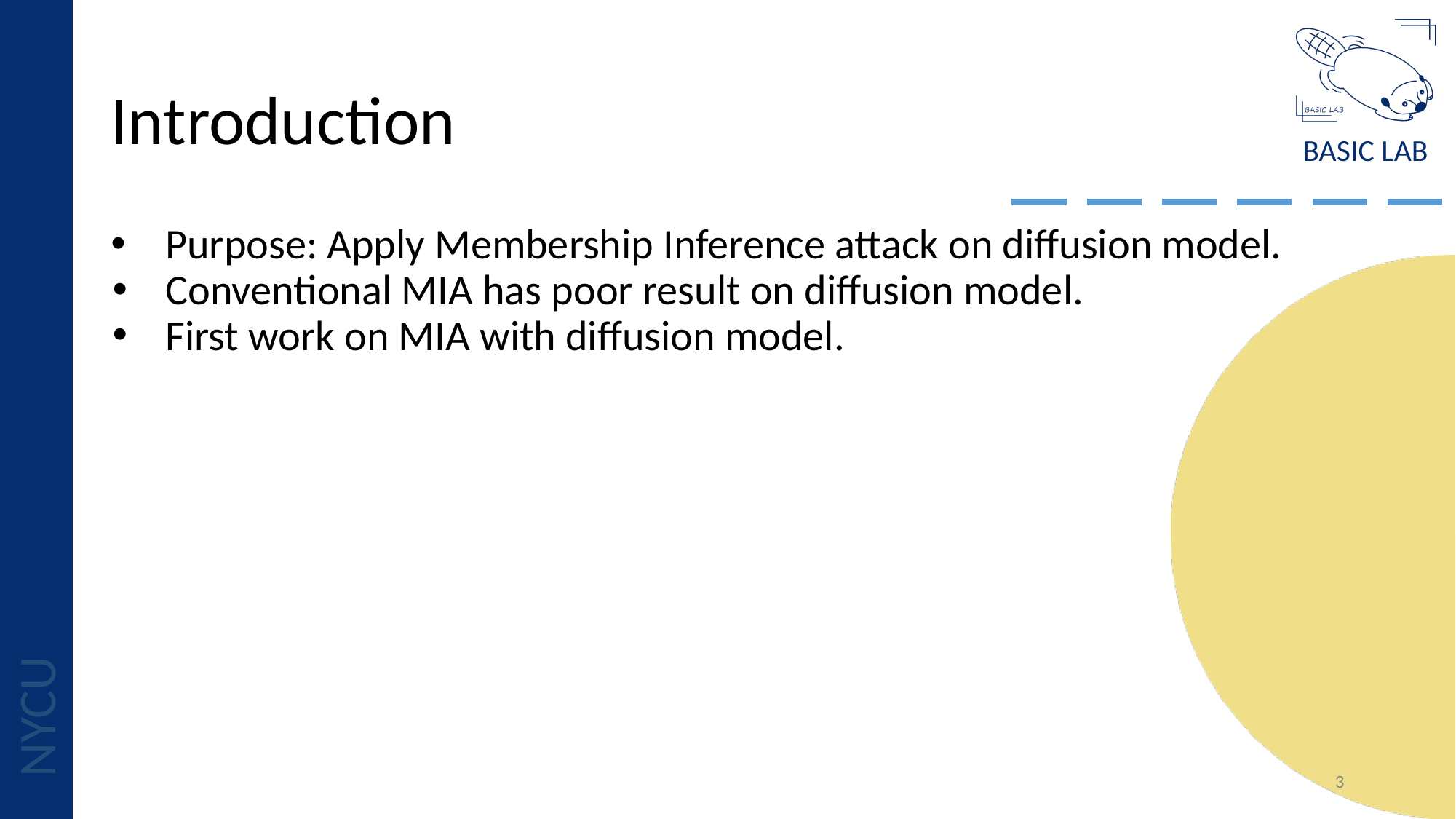

# Introduction
Purpose: Apply Membership Inference attack on diffusion model.
Conventional MIA has poor result on diffusion model.
First work on MIA with diffusion model.
3